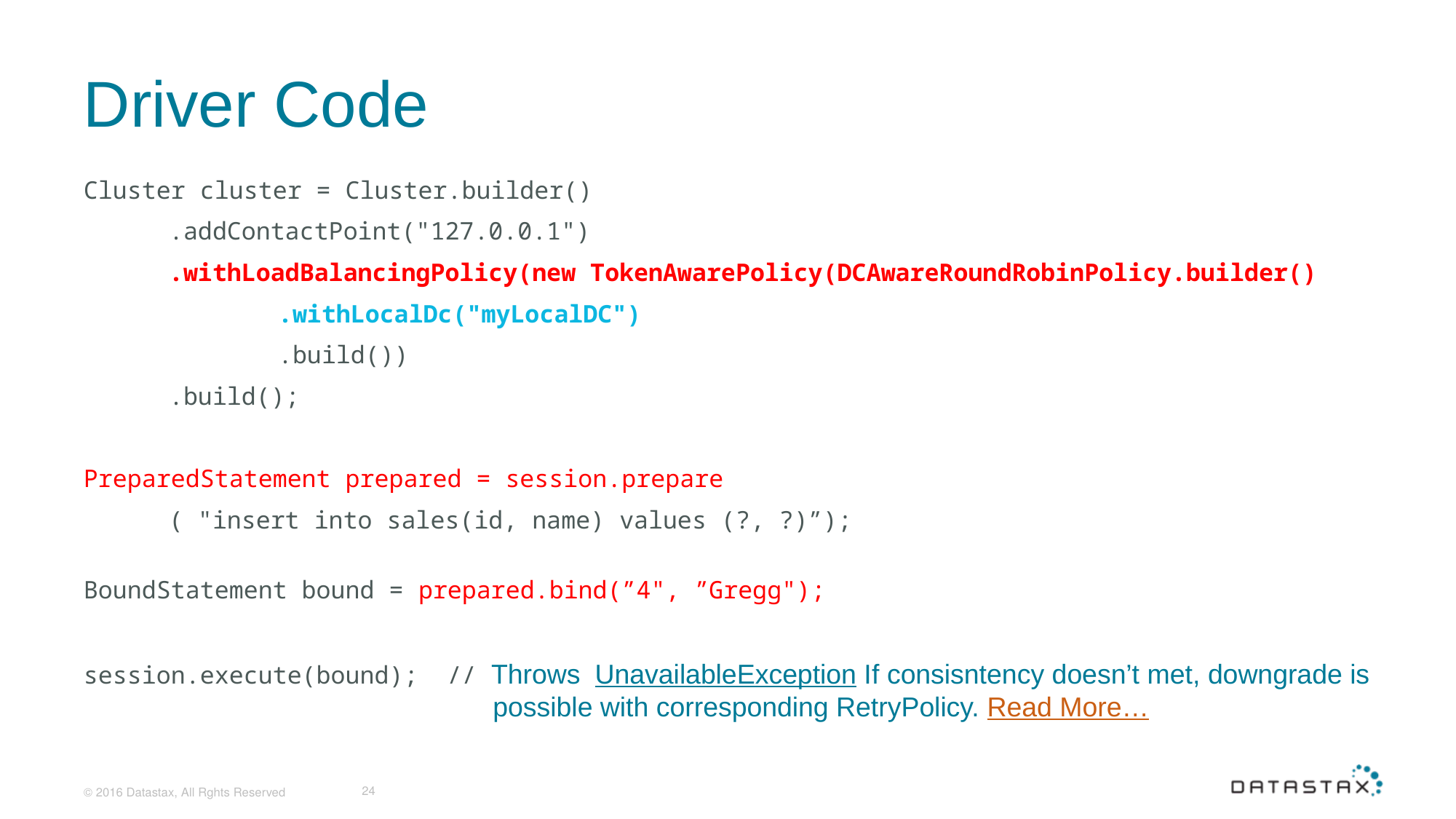

# Driver Code
Cluster cluster = Cluster.builder()
	.addContactPoint("127.0.0.1")
	.withLoadBalancingPolicy(new TokenAwarePolicy(DCAwareRoundRobinPolicy.builder()
		.withLocalDc("myLocalDC")
		.build())
	.build();

PreparedStatement prepared = session.prepare
	( "insert into sales(id, name) values (?, ?)”);
BoundStatement bound = prepared.bind(”4", ”Gregg");

session.execute(bound);  // Throws UnavailableException If consisntency doesn’t met, downgrade is possible with corresponding RetryPolicy. Read More…
© 2016 Datastax, All Rghts Reserved
24